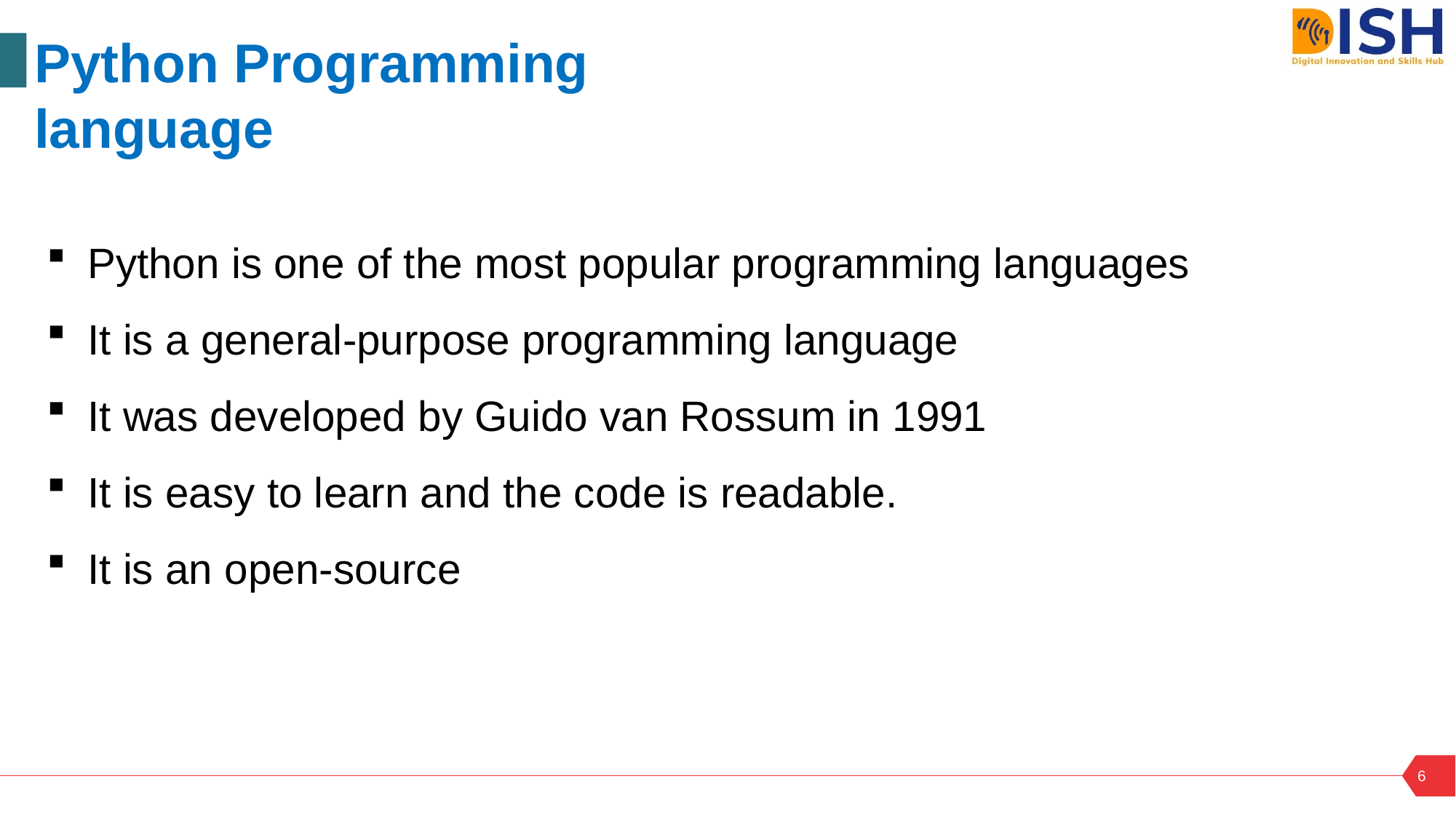

Python Programming language
Python is one of the most popular programming languages
It is a general-purpose programming language
It was developed by Guido van Rossum in 1991
It is easy to learn and the code is readable.
It is an open-source